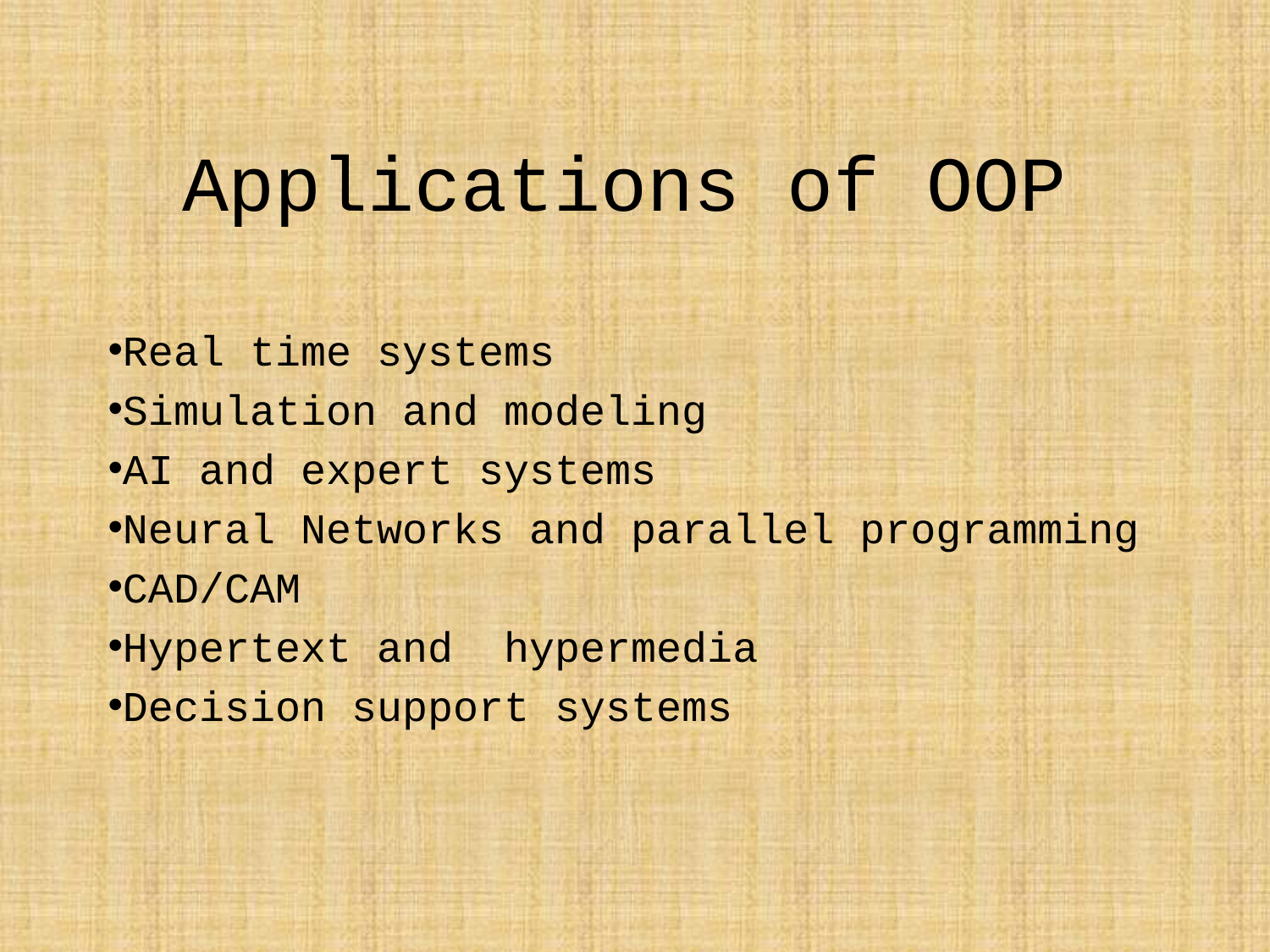

# Applications of OOP
Real time systems
Simulation and modeling
AI and expert systems
Neural Networks and parallel programming
CAD/CAM
Hypertext and  hypermedia
Decision support systems